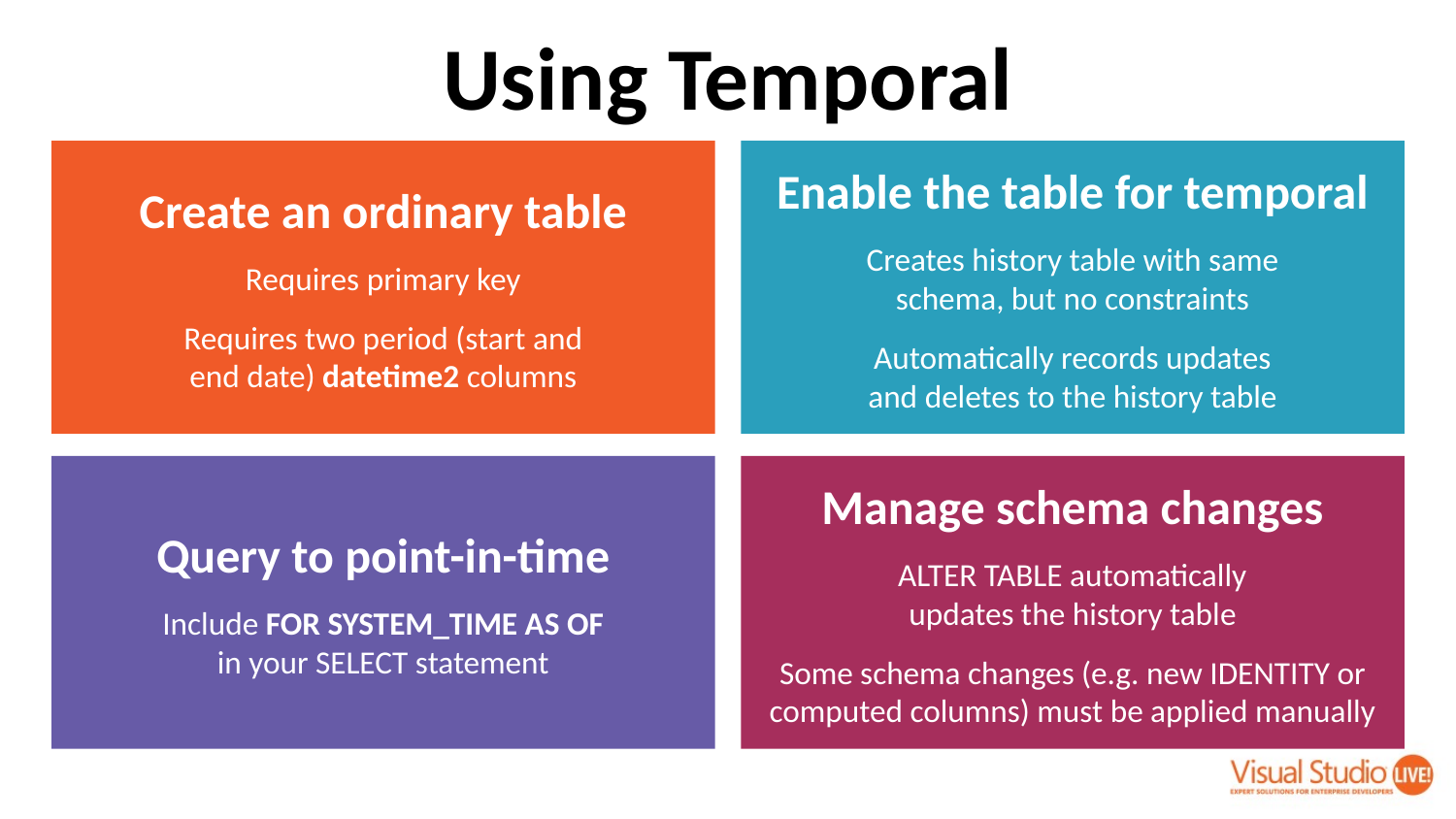

# Using Temporal
Create an ordinary table
Requires primary key
Requires two period (start and
end date) datetime2 columns
Enable the table for temporal
Creates history table with same
schema, but no constraints
Automatically records updates
and deletes to the history table
Query to point-in-time
Include FOR SYSTEM_TIME AS OF
in your SELECT statement
Manage schema changes
ALTER TABLE automatically
updates the history table
Some schema changes (e.g. new IDENTITY or computed columns) must be applied manually